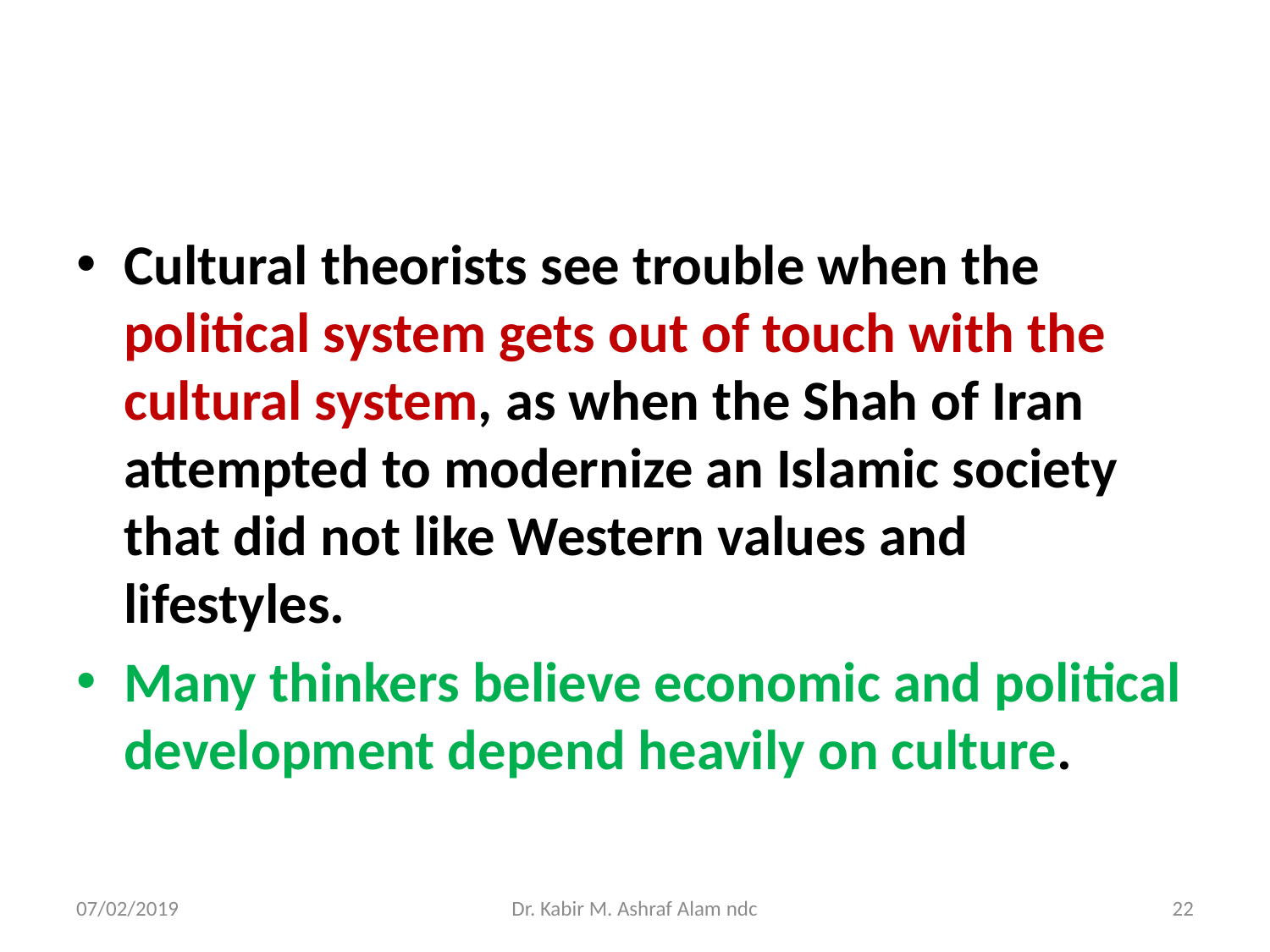

#
Cultural theorists see trouble when the political system gets out of touch with the cultural system, as when the Shah of Iran attempted to modernize an Islamic society that did not like Western values and lifestyles.
Many thinkers believe economic and political development depend heavily on culture.
07/02/2019
Dr. Kabir M. Ashraf Alam ndc
22